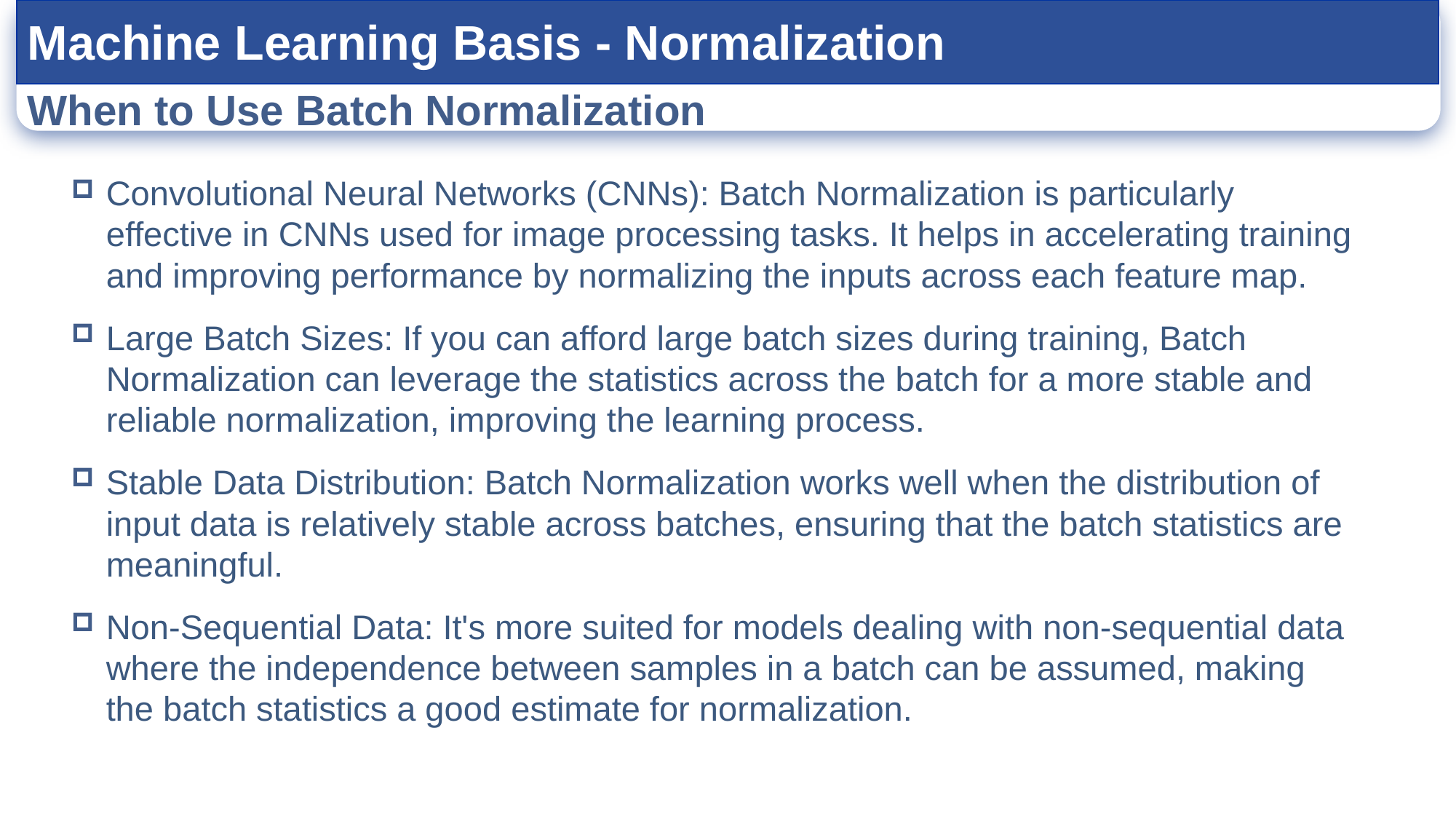

Machine Learning Basis - Normalization

# When to Use Batch Normalization
Convolutional Neural Networks (CNNs): Batch Normalization is particularly effective in CNNs used for image processing tasks. It helps in accelerating training and improving performance by normalizing the inputs across each feature map.
Large Batch Sizes: If you can afford large batch sizes during training, Batch Normalization can leverage the statistics across the batch for a more stable and reliable normalization, improving the learning process.
Stable Data Distribution: Batch Normalization works well when the distribution of input data is relatively stable across batches, ensuring that the batch statistics are meaningful.
Non-Sequential Data: It's more suited for models dealing with non-sequential data where the independence between samples in a batch can be assumed, making the batch statistics a good estimate for normalization.